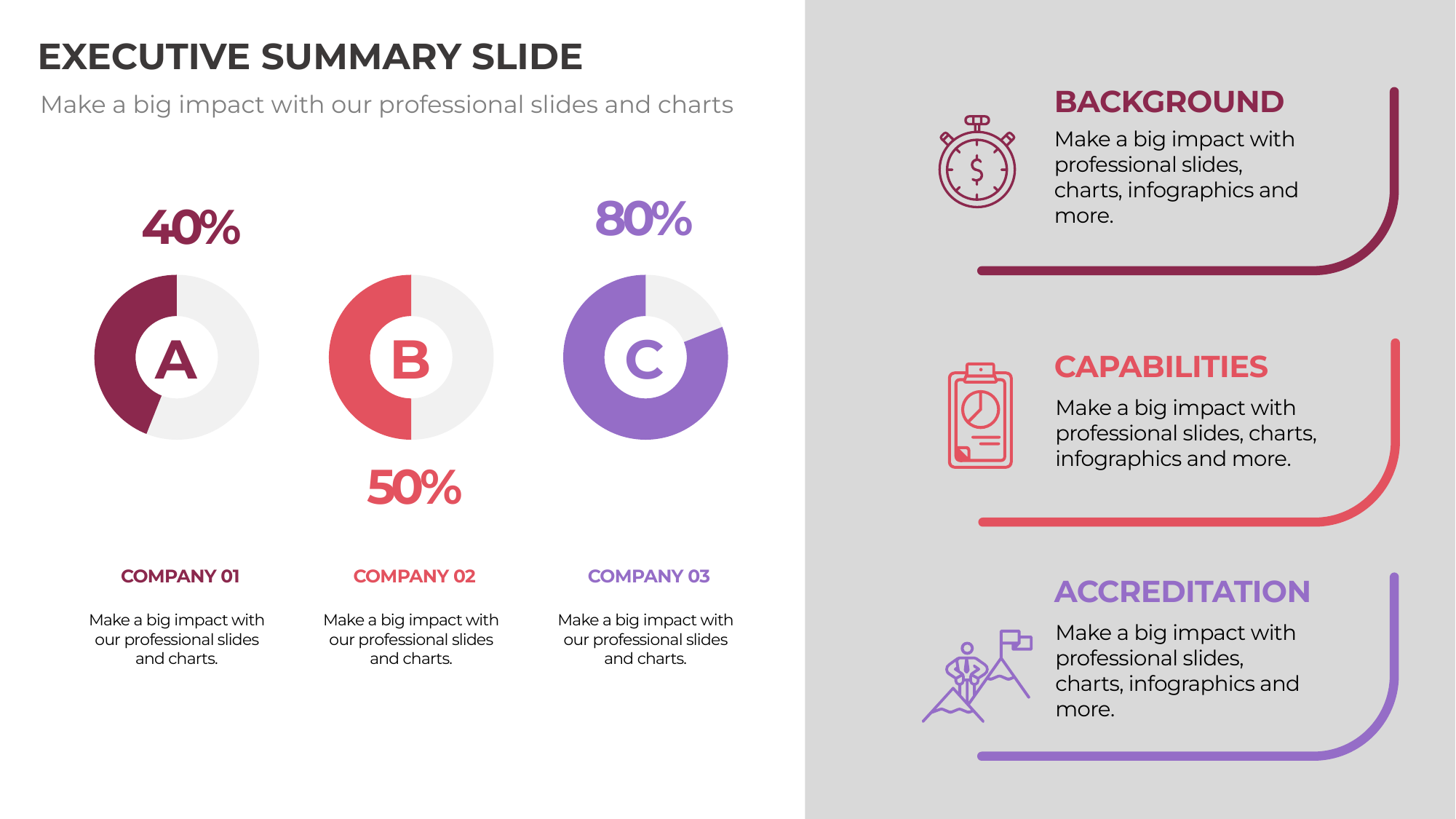

EXECUTIVE SUMMARY SLIDE
BACKGROUND
Make a big impact with our professional slides and charts

Make a big impact with professional slides, charts, infographics and more.
80%
40%

### Chart

| Category | Sales |
|---|---|
| 1st Qtr | 56.0 |
| 2nd Qtr | 44.0 |

### Chart

| Category | Sales |
|---|---|
| 1st Qtr | 50.0 |
| 2nd Qtr | 50.0 |

### Chart

| Category | Sales |
|---|---|
| 1st Qtr | 19.0 |
| 2nd Qtr | 81.0 |
C
A
B
CAPABILITIES

Make a big impact with professional slides, charts, infographics and more.
50%
COMPANY 01
COMPANY 02
COMPANY 03
ACCREDITATION

Make a big impact with our professional slides and charts.
Make a big impact with our professional slides and charts.
Make a big impact with our professional slides and charts.
Make a big impact with professional slides, charts, infographics and more.